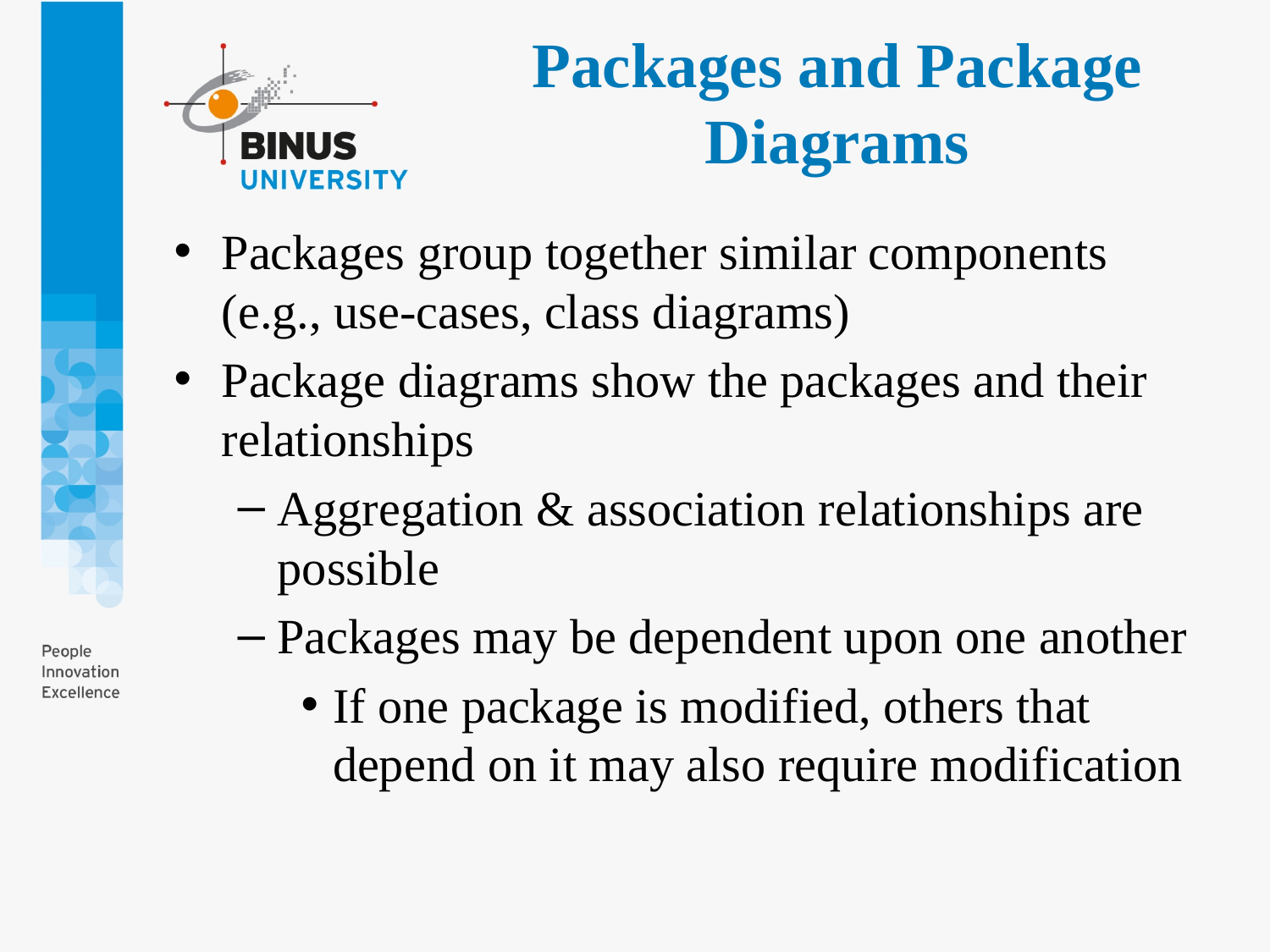

# Packages and Package Diagrams
Packages group together similar components (e.g., use-cases, class diagrams)
Package diagrams show the packages and their relationships
Aggregation & association relationships are possible
Packages may be dependent upon one another
If one package is modified, others that depend on it may also require modification